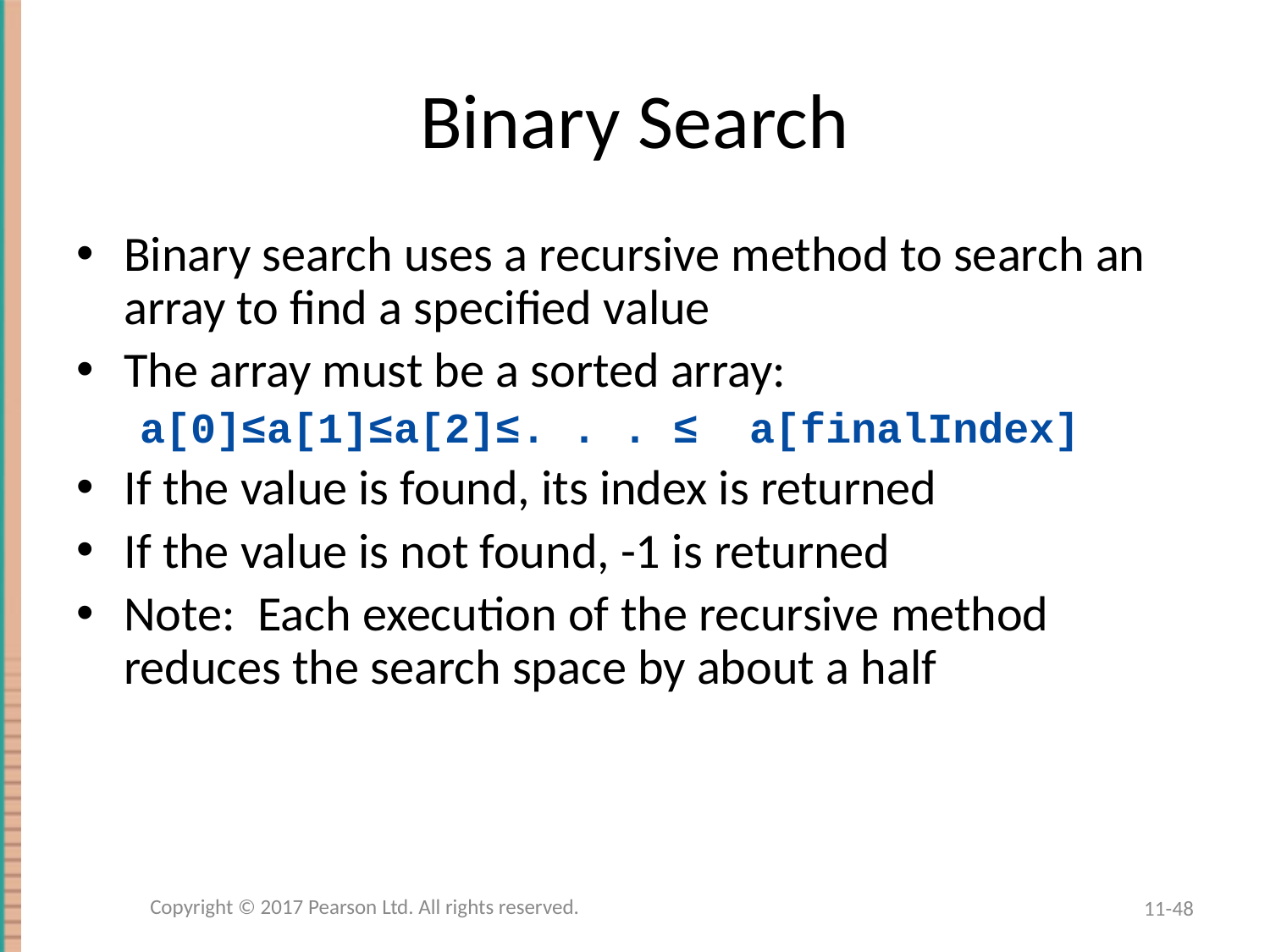

# Binary Search
Binary search uses a recursive method to search an array to find a specified value
The array must be a sorted array:
a[0]≤a[1]≤a[2]≤. . . ≤  a[finalIndex]
If the value is found, its index is returned
If the value is not found, -1 is returned
Note:  Each execution of the recursive method reduces the search space by about a half
Copyright © 2017 Pearson Ltd. All rights reserved.
11-48